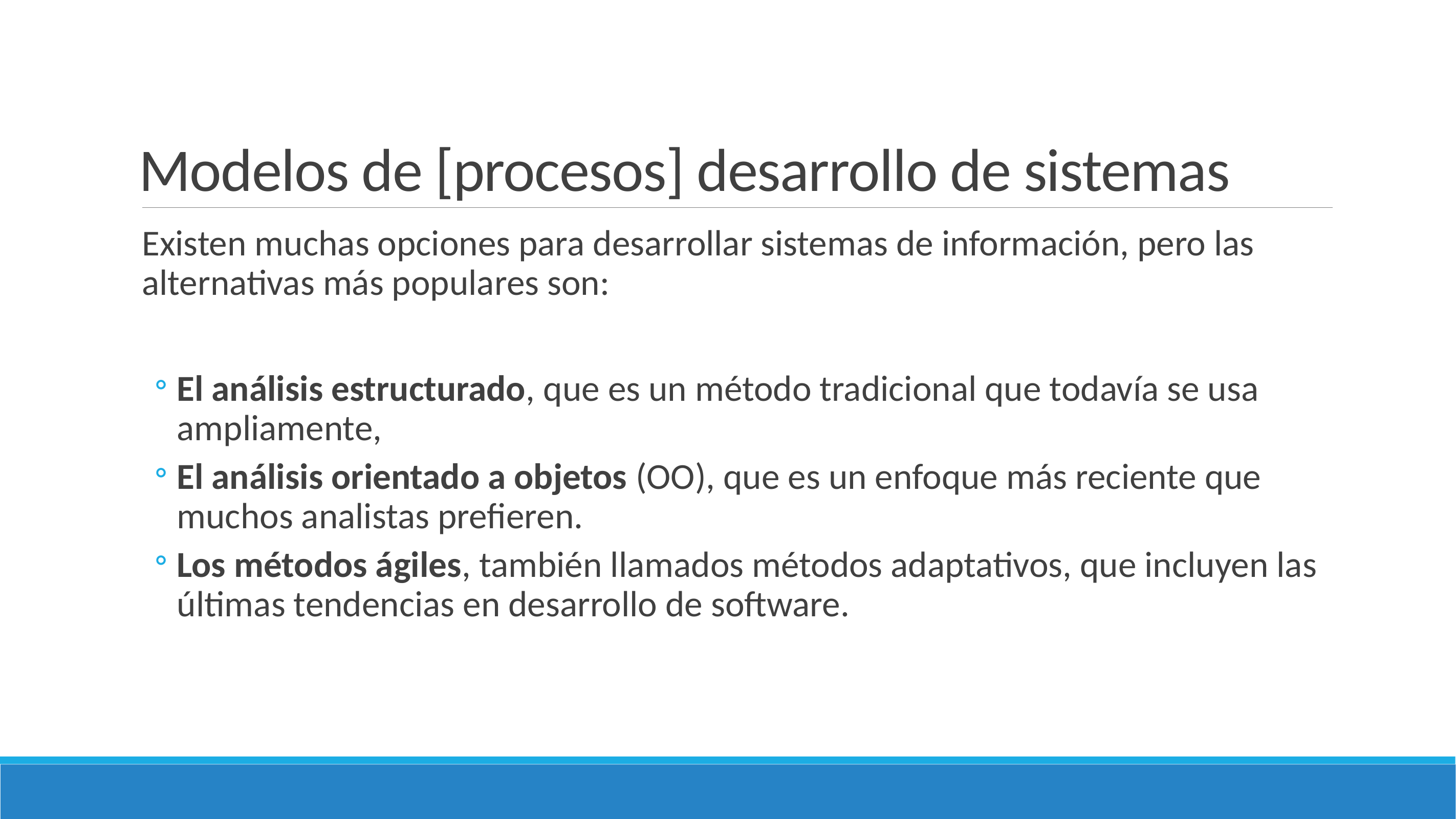

# Modelos de [procesos] desarrollo de sistemas
Existen muchas opciones para desarrollar sistemas de información, pero las alternativas más populares son:

El análisis estructurado, que es un método tradicional que todavía se usa ampliamente,
El análisis orientado a objetos (OO), que es un enfoque más reciente que muchos analistas prefieren.
Los métodos ágiles, también llamados métodos adaptativos, que incluyen las últimas tendencias en desarrollo de software.